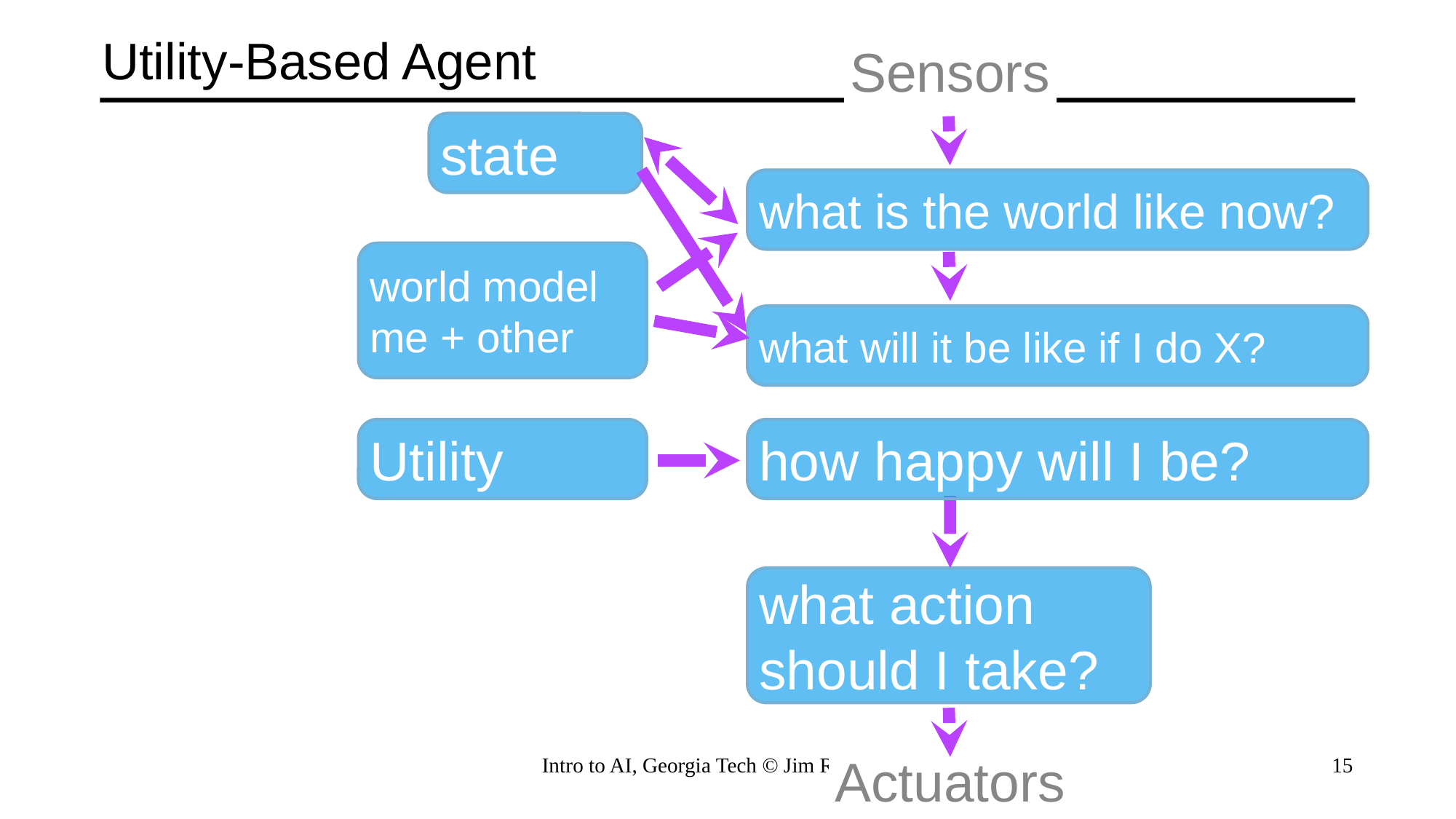

# Utility-Based Agent
Sensors
state

what is the world like now?

world model
me + other

what will it be like if I do X?

Utility
how happy will I be?

what action should I take?

Actuators
Intro to AI, Georgia Tech © Jim Rehg 2016
15